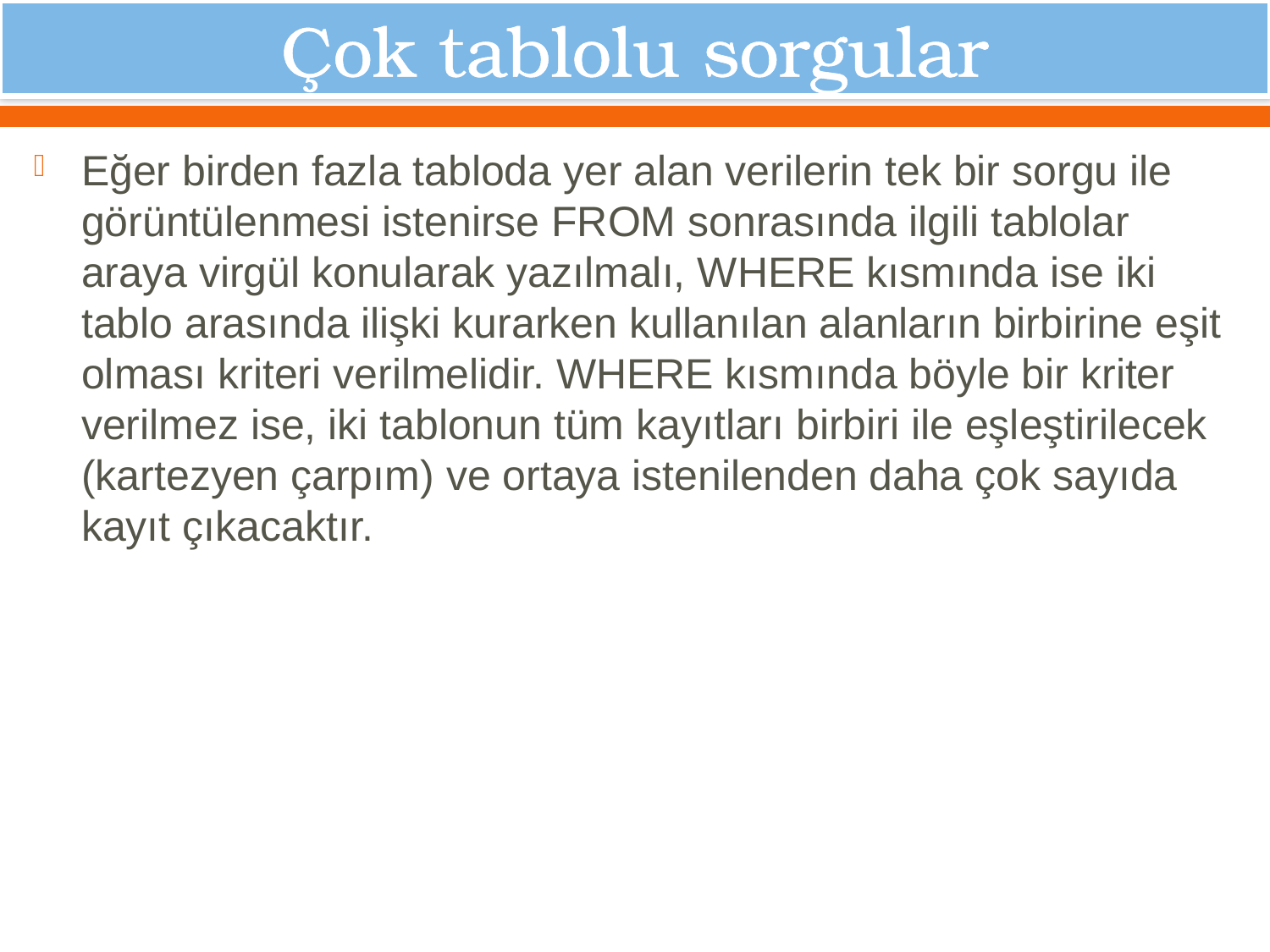

# Çok tablolu sorgular
Eğer birden fazla tabloda yer alan verilerin tek bir sorgu ile görüntülenmesi istenirse FROM sonrasında ilgili tablolar araya virgül konularak yazılmalı, WHERE kısmında ise iki tablo arasında ilişki kurarken kullanılan alanların birbirine eşit olması kriteri verilmelidir. WHERE kısmında böyle bir kriter verilmez ise, iki tablonun tüm kayıtları birbiri ile eşleştirilecek (kartezyen çarpım) ve ortaya istenilenden daha çok sayıda kayıt çıkacaktır.